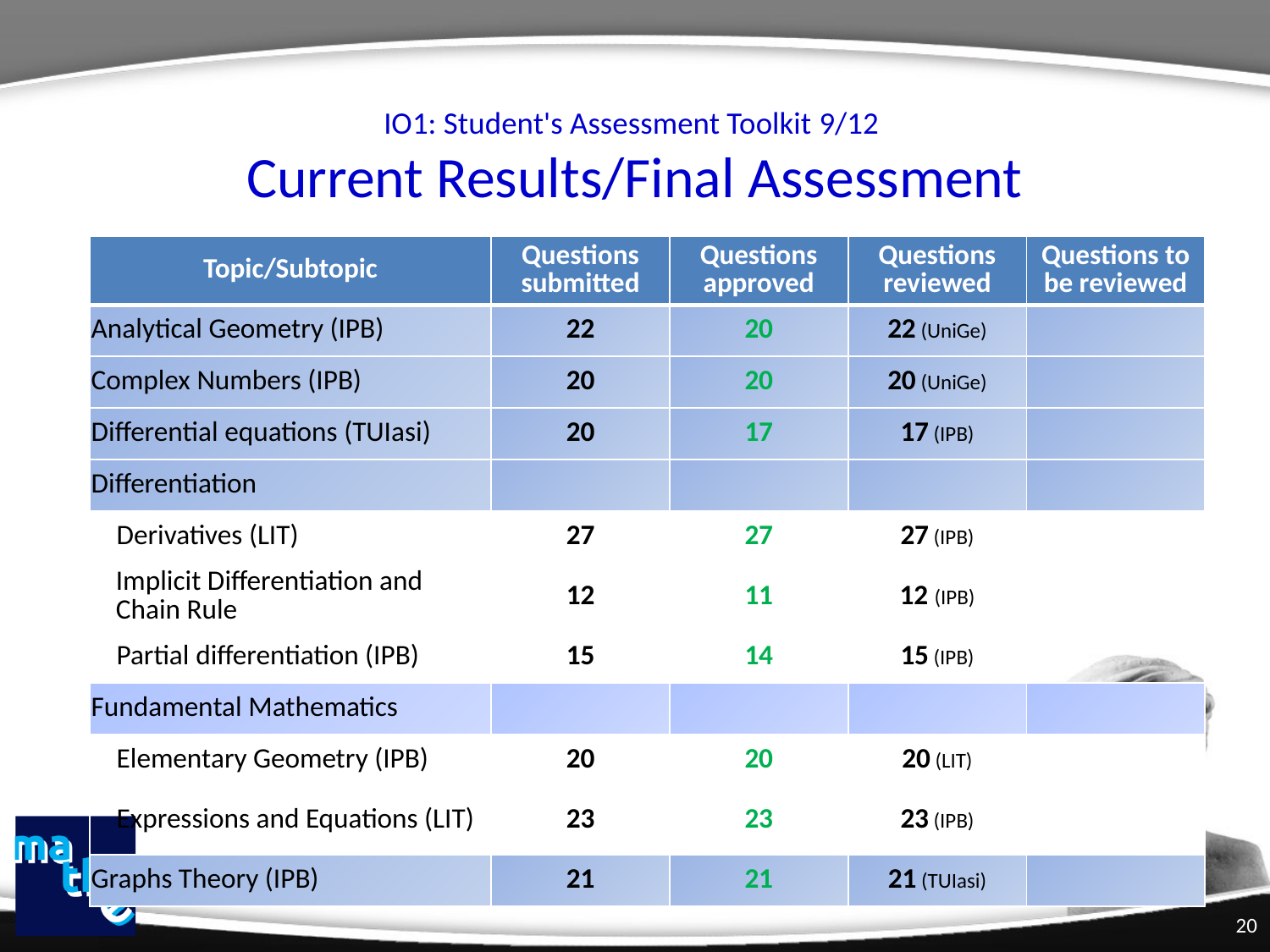

# IO1: Student's Assessment Toolkit 9/12 Current Results/Final Assessment
| Topic/Subtopic | Questions submitted | Questions approved | Questions reviewed | Questions to be reviewed |
| --- | --- | --- | --- | --- |
| Analytical Geometry (IPB) | 22 | 20 | 22 (UniGe) |  |
| Complex Numbers (IPB) | 20 | 20 | 20 (UniGe) |  |
| Differential equations (TUIasi) | 20 | 17 | 17 (IPB) |  |
| Differentiation |  |  |  |  |
| Derivatives (LIT) | 27 | 27 | 27 (IPB) |  |
| Implicit Differentiation and Chain Rule | 12 | 11 | 12 (IPB) |  |
| Partial differentiation (IPB) | 15 | 14 | 15 (IPB) |  |
| Fundamental Mathematics |  |  |  |  |
| Elementary Geometry (IPB) | 20 | 20 | 20 (LIT) |  |
| Expressions and Equations (LIT) | 23 | 23 | 23 (IPB) |  |
| Graphs Theory (IPB) | 21 | 21 | 21 (TUIasi) |  |